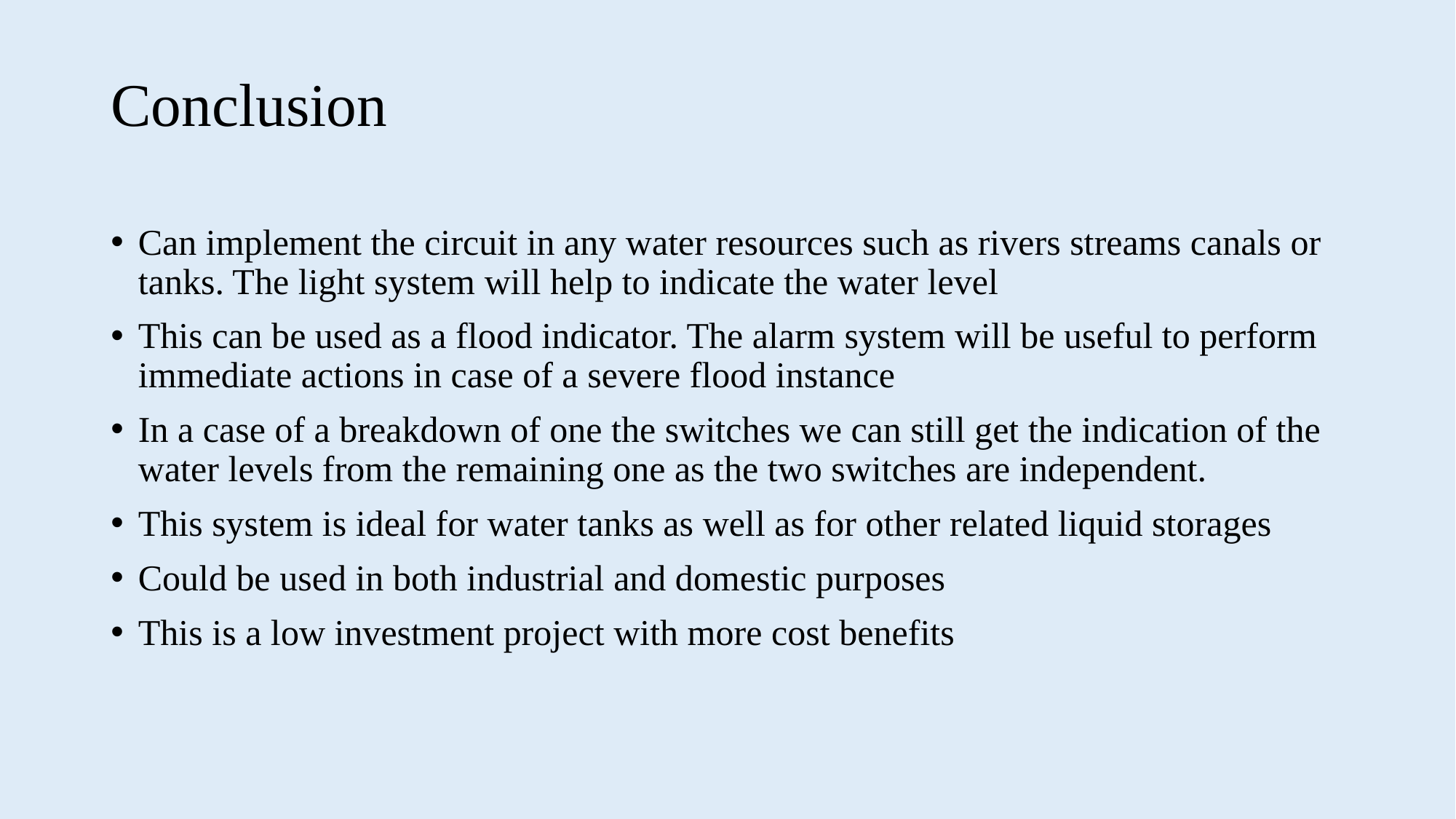

# Conclusion
Can implement the circuit in any water resources such as rivers streams canals or tanks. The light system will help to indicate the water level
This can be used as a flood indicator. The alarm system will be useful to perform immediate actions in case of a severe flood instance
In a case of a breakdown of one the switches we can still get the indication of the water levels from the remaining one as the two switches are independent.
This system is ideal for water tanks as well as for other related liquid storages
Could be used in both industrial and domestic purposes
This is a low investment project with more cost benefits